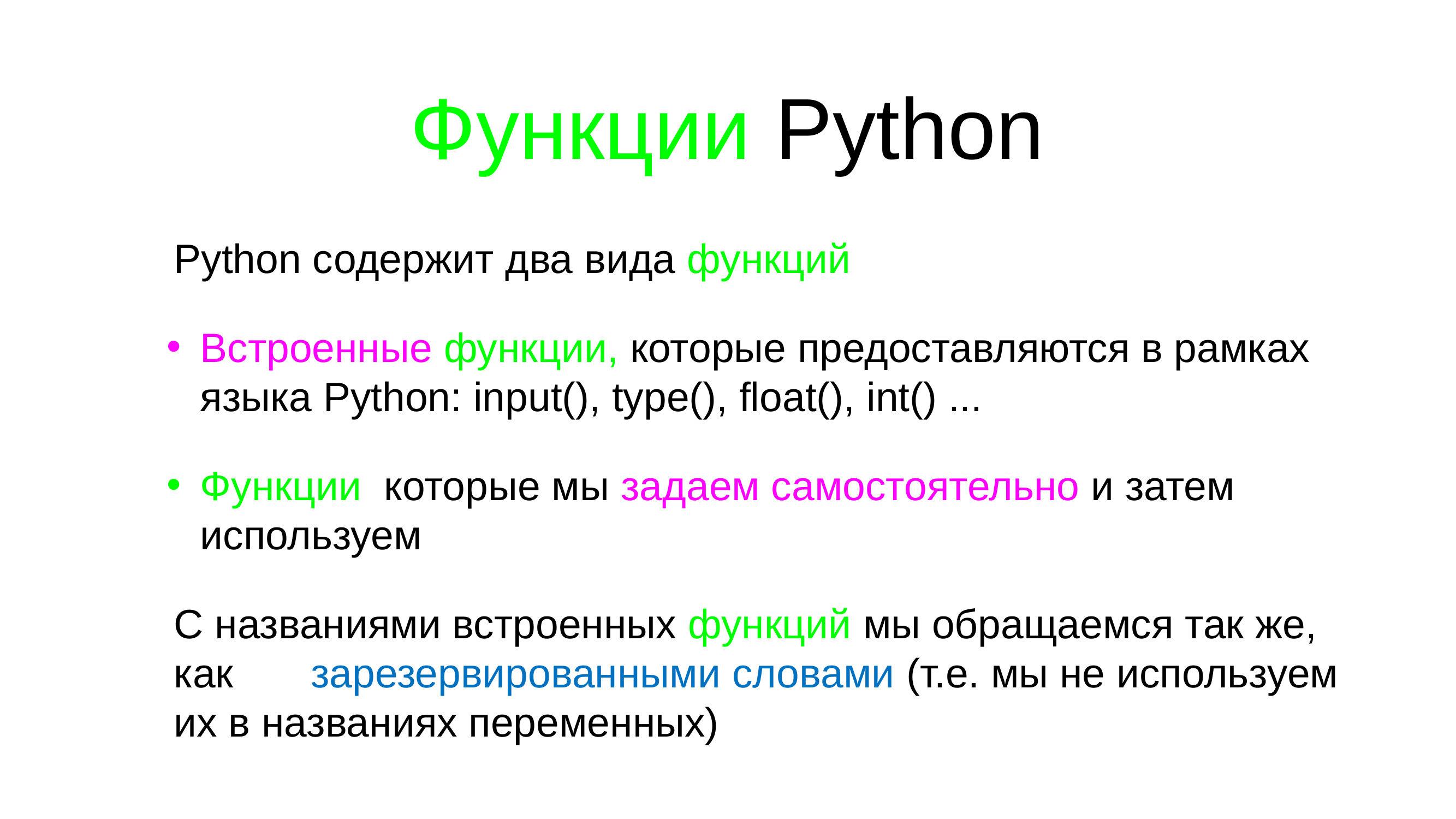

# Функции Python
Python содержит два вида функций.
Встроенные функции, которые предоставляются в рамках языка Python: input(), type(), float(), int() ...
Функции, которые мы задаем самостоятельно и затем используем
С названиями встроенных функций мы обращаемся так же, как и с зарезервированными словами (т.е. мы не используем их в названиях переменных)